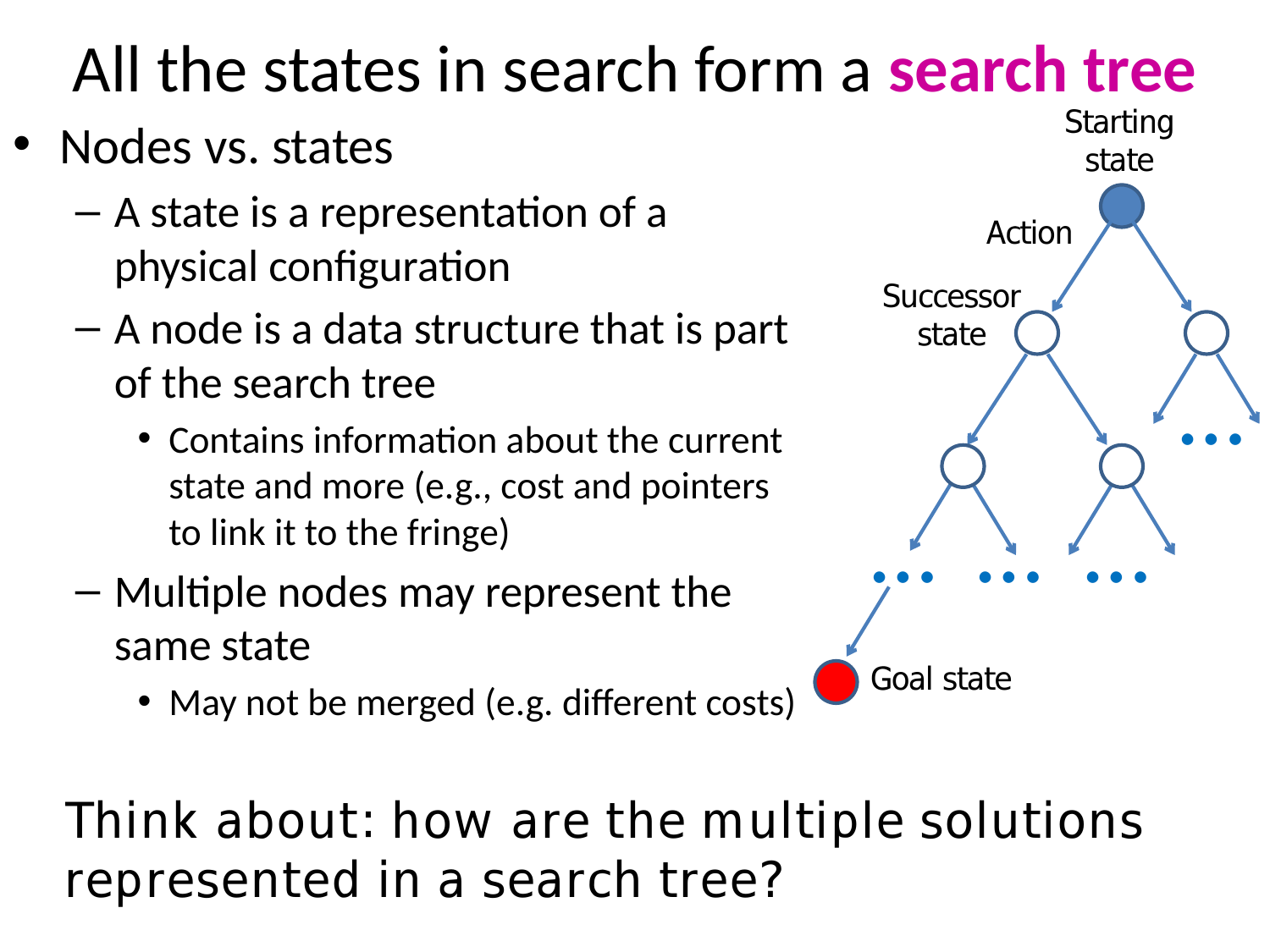

# All the states in search form a search tree
Starting state

Action
Successor state

…

…
…
…
Goal state

Nodes vs. states
A state is a representation of a physical configuration
A node is a data structure that is part of the search tree
Contains information about the current state and more (e.g., cost and pointers to link it to the fringe)
Multiple nodes may represent the same state
May not be merged (e.g. different costs)
Think about: how are the multiple solutions represented in a search tree?